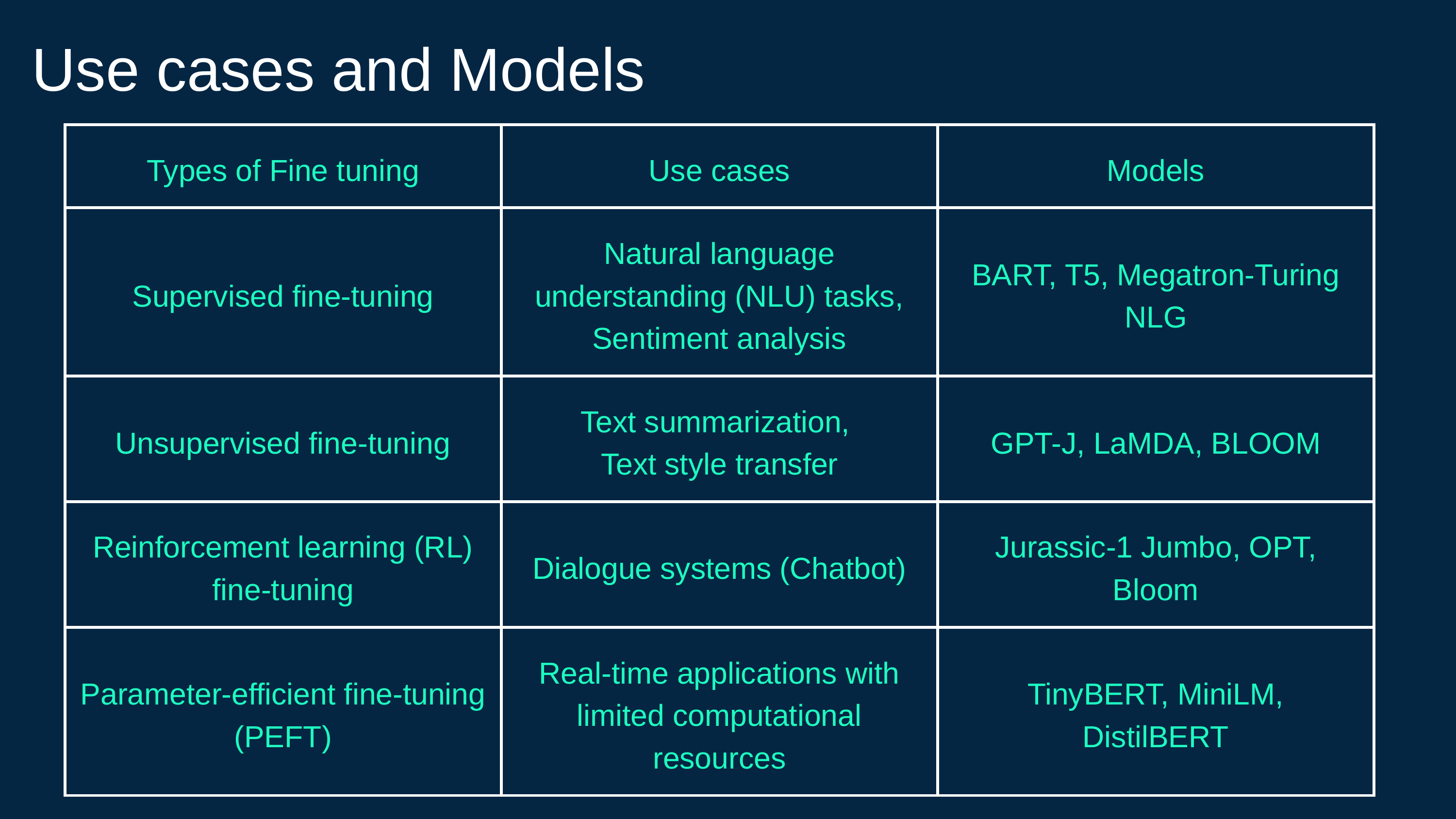

Use cases and Models
| Types of Fine tuning | Use cases | Models |
| --- | --- | --- |
| Supervised fine-tuning | Natural language understanding (NLU) tasks, Sentiment analysis | BART, T5, Megatron-Turing NLG |
| Unsupervised fine-tuning | Text summarization, Text style transfer | GPT-J, LaMDA, BLOOM |
| Reinforcement learning (RL) fine-tuning | Dialogue systems (Chatbot) | Jurassic-1 Jumbo, OPT, Bloom |
| Parameter-efficient fine-tuning (PEFT) | Real-time applications with limited computational resources | TinyBERT, MiniLM, DistilBERT |